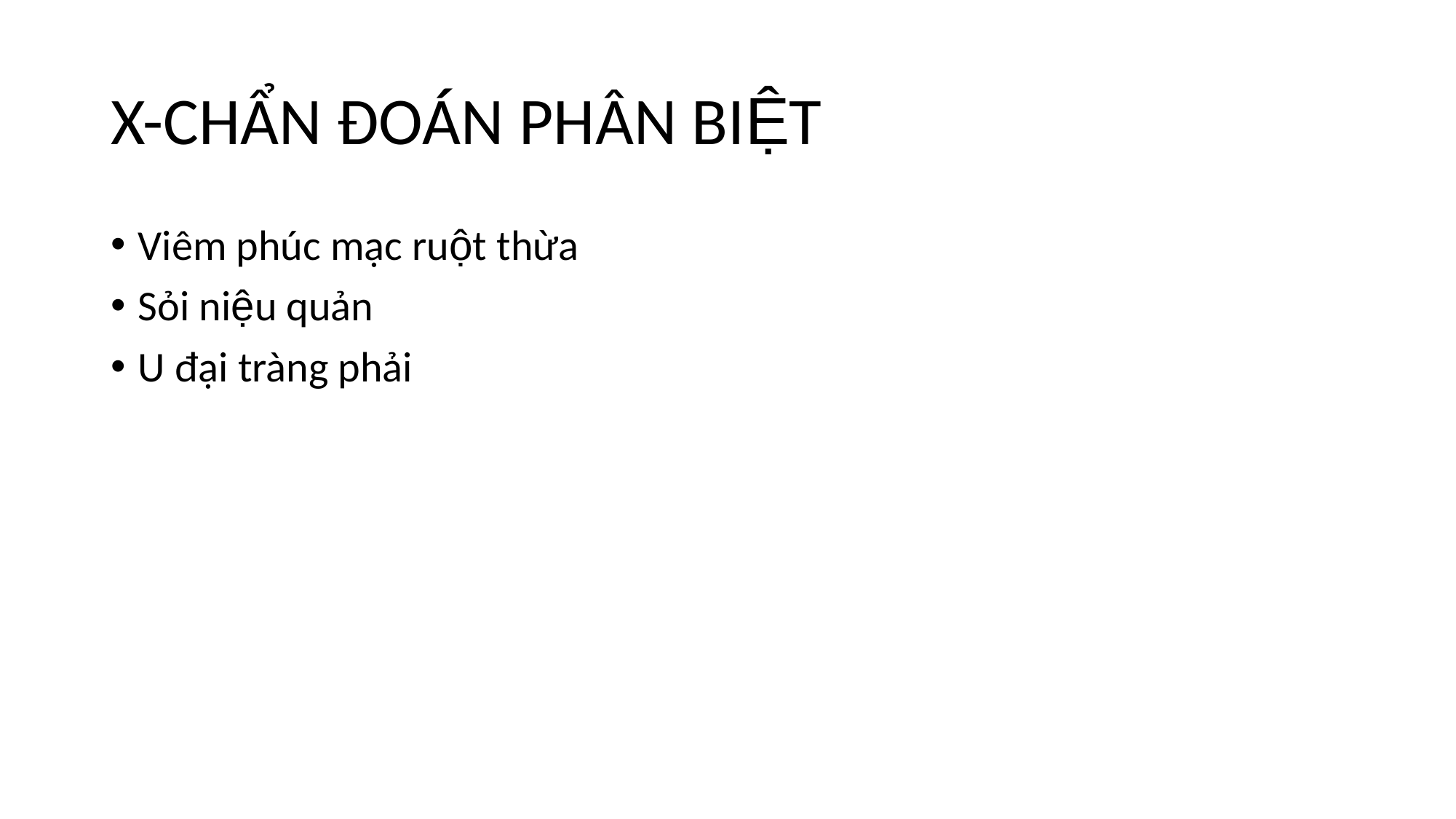

# X-CHẨN ĐOÁN PHÂN BIỆT
Viêm phúc mạc ruột thừa
Sỏi niệu quản
U đại tràng phải